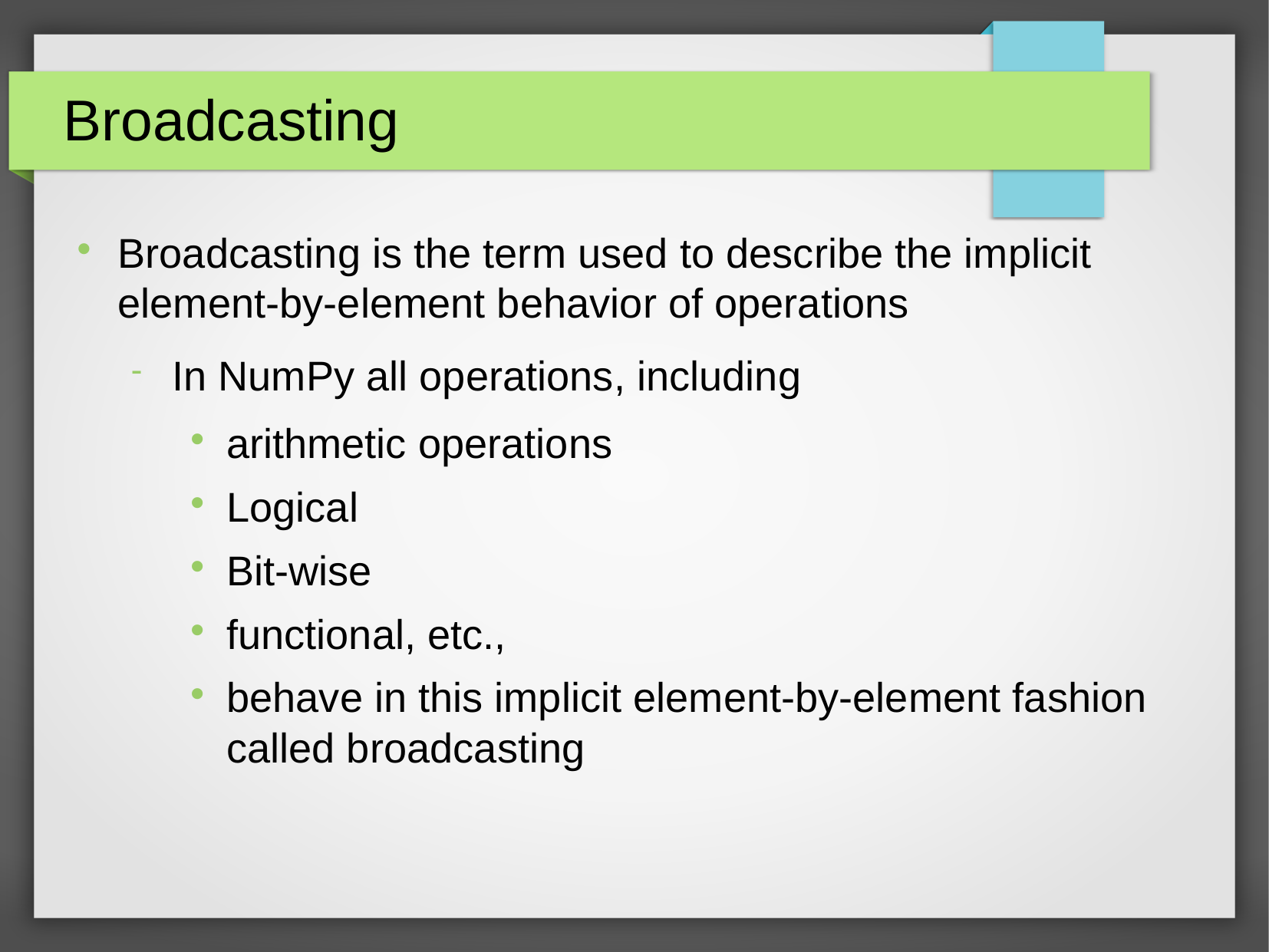

Broadcasting
Broadcasting is the term used to describe the implicit element-by-element behavior of operations
In NumPy all operations, including
arithmetic operations
Logical
Bit-wise
functional, etc.,
behave in this implicit element-by-element fashion called broadcasting